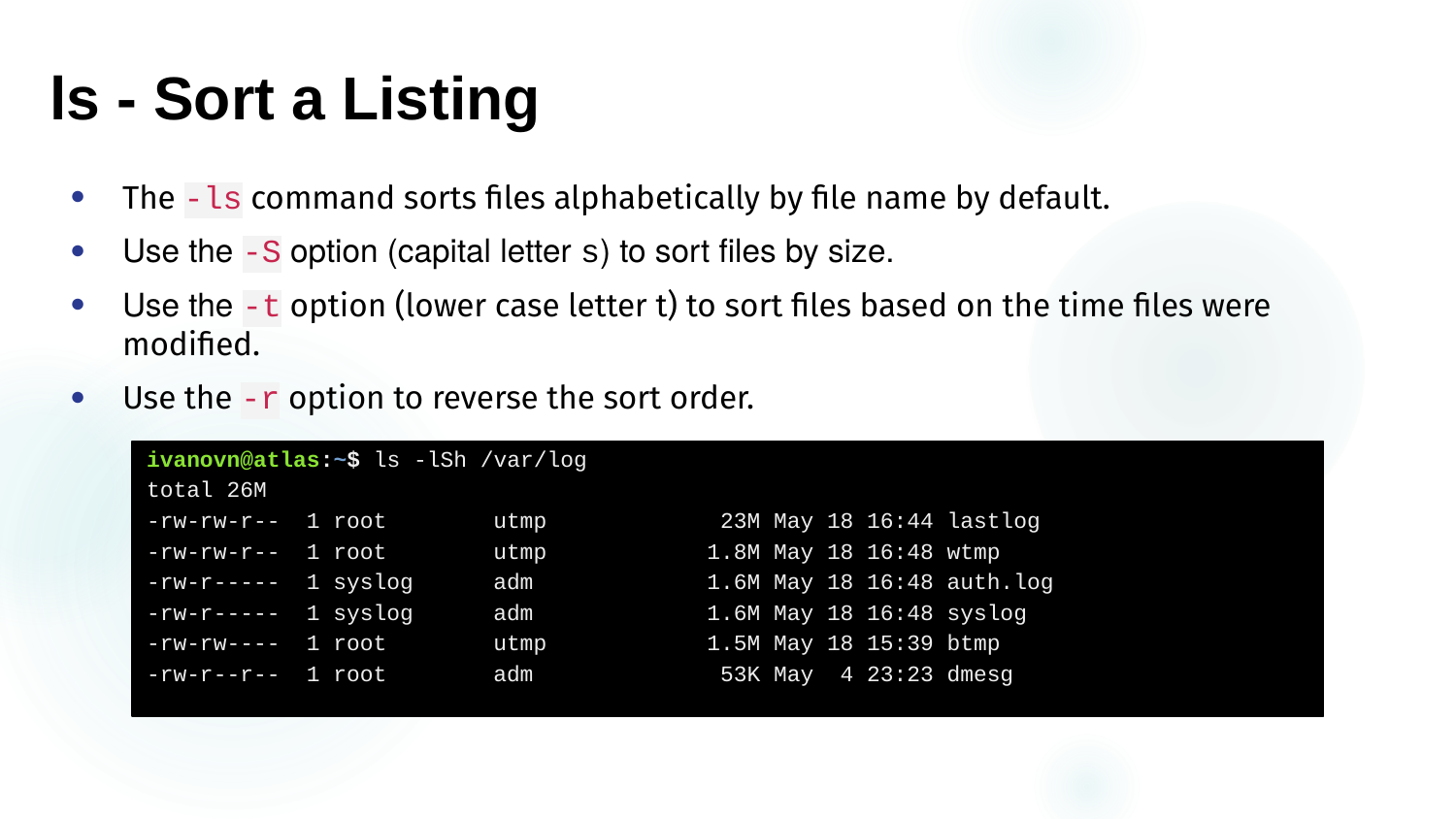

# ls - Sort a Listing
The -ls command sorts files alphabetically by file name by default.
Use the -S option (capital letter s) to sort files by size.
Use the -t option (lower case letter t) to sort files based on the time files were modified.
Use the -r option to reverse the sort order.

ivanovn@atlas:~$ ls -lSh /var/log
total 26M
-rw-rw-r--  1 root        utmp             23M May 18 16:44 lastlog
-rw-rw-r--  1 root        utmp            1.8M May 18 16:48 wtmp
-rw-r-----  1 syslog      adm             1.6M May 18 16:48 auth.log
-rw-r-----  1 syslog      adm             1.6M May 18 16:48 syslog
-rw-rw----  1 root        utmp            1.5M May 18 15:39 btmp
-rw-r--r--  1 root        adm              53K May  4 23:23 dmesg